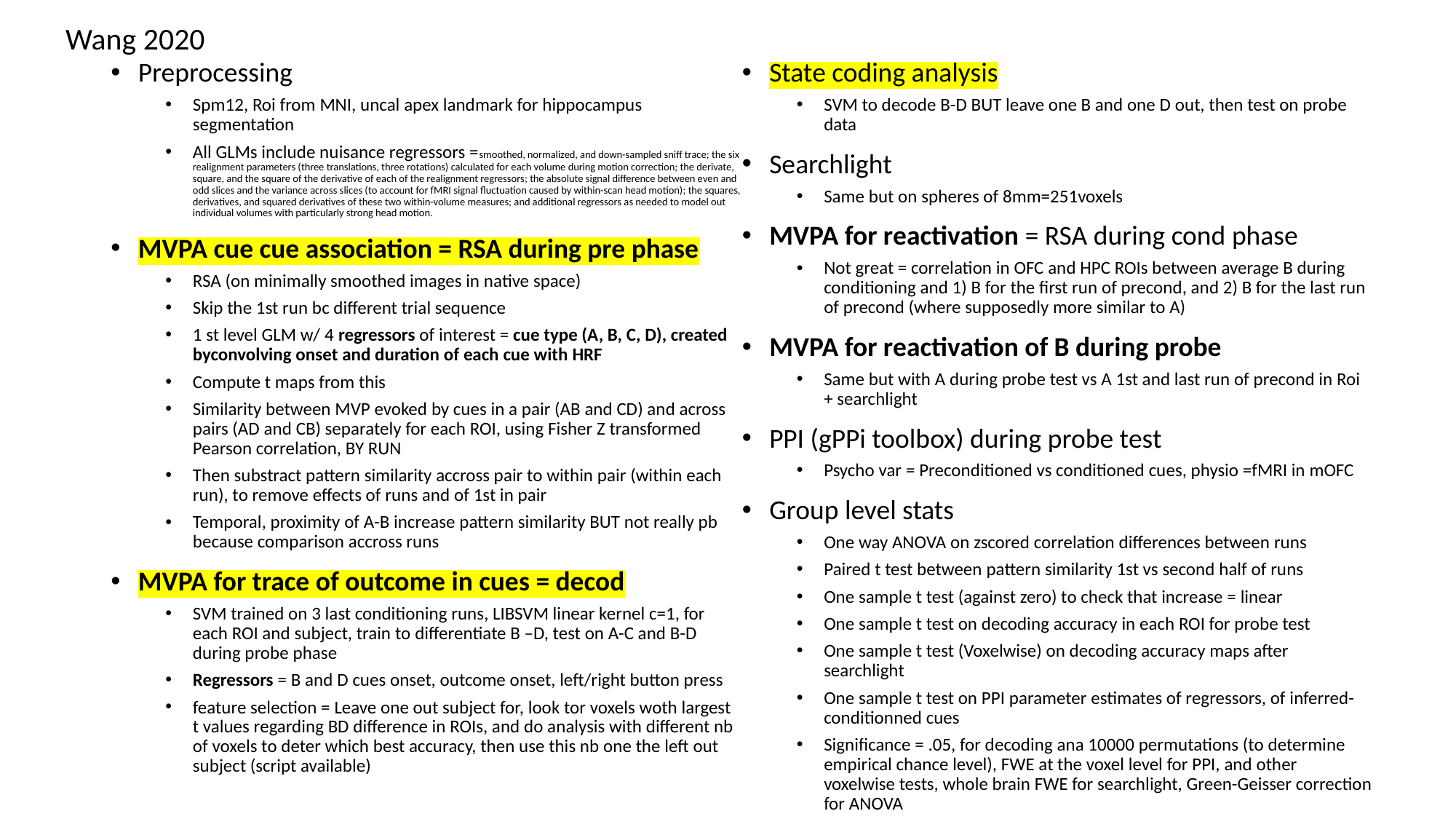

# Wang 2020
Preprocessing
Spm12, Roi from MNI, uncal apex landmark for hippocampus segmentation
All GLMs include nuisance regressors =smoothed, normalized, and down-sampled sniff trace; the six realignment parameters (three translations, three rotations) calculated for each volume during motion correction; the derivate, square, and the square of the derivative of each of the realignment regressors; the absolute signal difference between even and odd slices and the variance across slices (to account for fMRI signal fluctuation caused by within-scan head motion); the squares, derivatives, and squared derivatives of these two within-volume measures; and additional regressors as needed to model out individual volumes with particularly strong head motion.
MVPA cue cue association = RSA during pre phase
RSA (on minimally smoothed images in native space)
Skip the 1st run bc different trial sequence
1 st level GLM w/ 4 regressors of interest = cue type (A, B, C, D), created byconvolving onset and duration of each cue with HRF
Compute t maps from this
Similarity between MVP evoked by cues in a pair (AB and CD) and across pairs (AD and CB) separately for each ROI, using Fisher Z transformed Pearson correlation, BY RUN
Then substract pattern similarity accross pair to within pair (within each run), to remove effects of runs and of 1st in pair
Temporal, proximity of A-B increase pattern similarity BUT not really pb because comparison accross runs
MVPA for trace of outcome in cues = decod
SVM trained on 3 last conditioning runs, LIBSVM linear kernel c=1, for each ROI and subject, train to differentiate B –D, test on A-C and B-D during probe phase
Regressors = B and D cues onset, outcome onset, left/right button press
feature selection = Leave one out subject for, look tor voxels woth largest t values regarding BD difference in ROIs, and do analysis with different nb of voxels to deter which best accuracy, then use this nb one the left out subject (script available)
State coding analysis
SVM to decode B-D BUT leave one B and one D out, then test on probe data
Searchlight
Same but on spheres of 8mm=251voxels
MVPA for reactivation = RSA during cond phase
Not great = correlation in OFC and HPC ROIs between average B during conditioning and 1) B for the first run of precond, and 2) B for the last run of precond (where supposedly more similar to A)
MVPA for reactivation of B during probe
Same but with A during probe test vs A 1st and last run of precond in Roi + searchlight
PPI (gPPi toolbox) during probe test
Psycho var = Preconditioned vs conditioned cues, physio =fMRI in mOFC
Group level stats
One way ANOVA on zscored correlation differences between runs
Paired t test between pattern similarity 1st vs second half of runs
One sample t test (against zero) to check that increase = linear
One sample t test on decoding accuracy in each ROI for probe test
One sample t test (Voxelwise) on decoding accuracy maps after searchlight
One sample t test on PPI parameter estimates of regressors, of inferred-conditionned cues
Significance = .05, for decoding ana 10000 permutations (to determine empirical chance level), FWE at the voxel level for PPI, and other voxelwise tests, whole brain FWE for searchlight, Green-Geisser correction for ANOVA